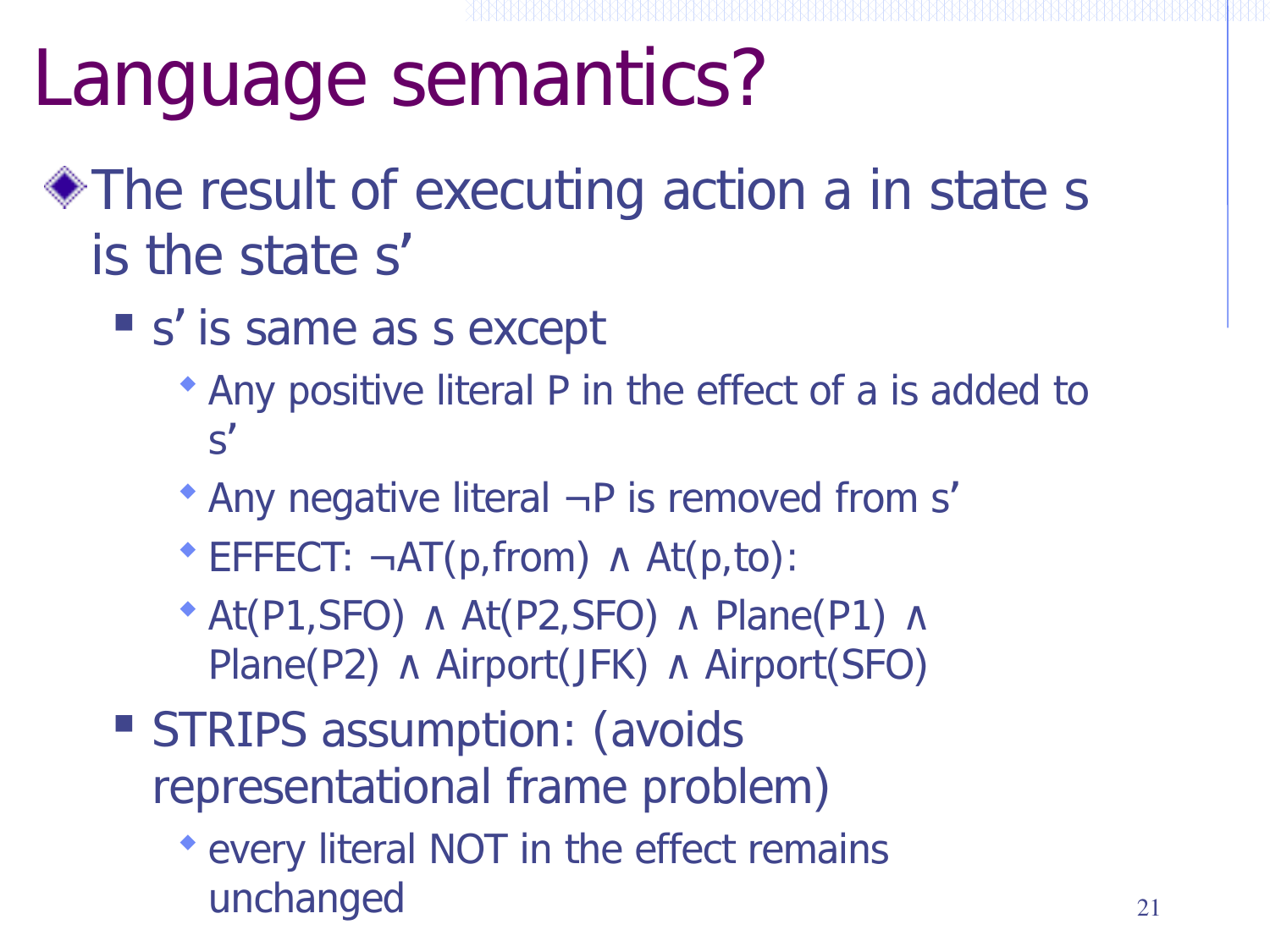

# Language semantics?
The result of executing action a in state s is the state s’
s’ is same as s except
Any positive literal P in the effect of a is added to s’
Any negative literal ¬P is removed from s’
EFFECT: ¬AT(p,from) ∧ At(p,to):
At(P1,SFO) ∧ At(P2,SFO) ∧ Plane(P1) ∧ Plane(P2) ∧ Airport(JFK) ∧ Airport(SFO)
STRIPS assumption: (avoids representational frame problem)
every literal NOT in the effect remains unchanged
21